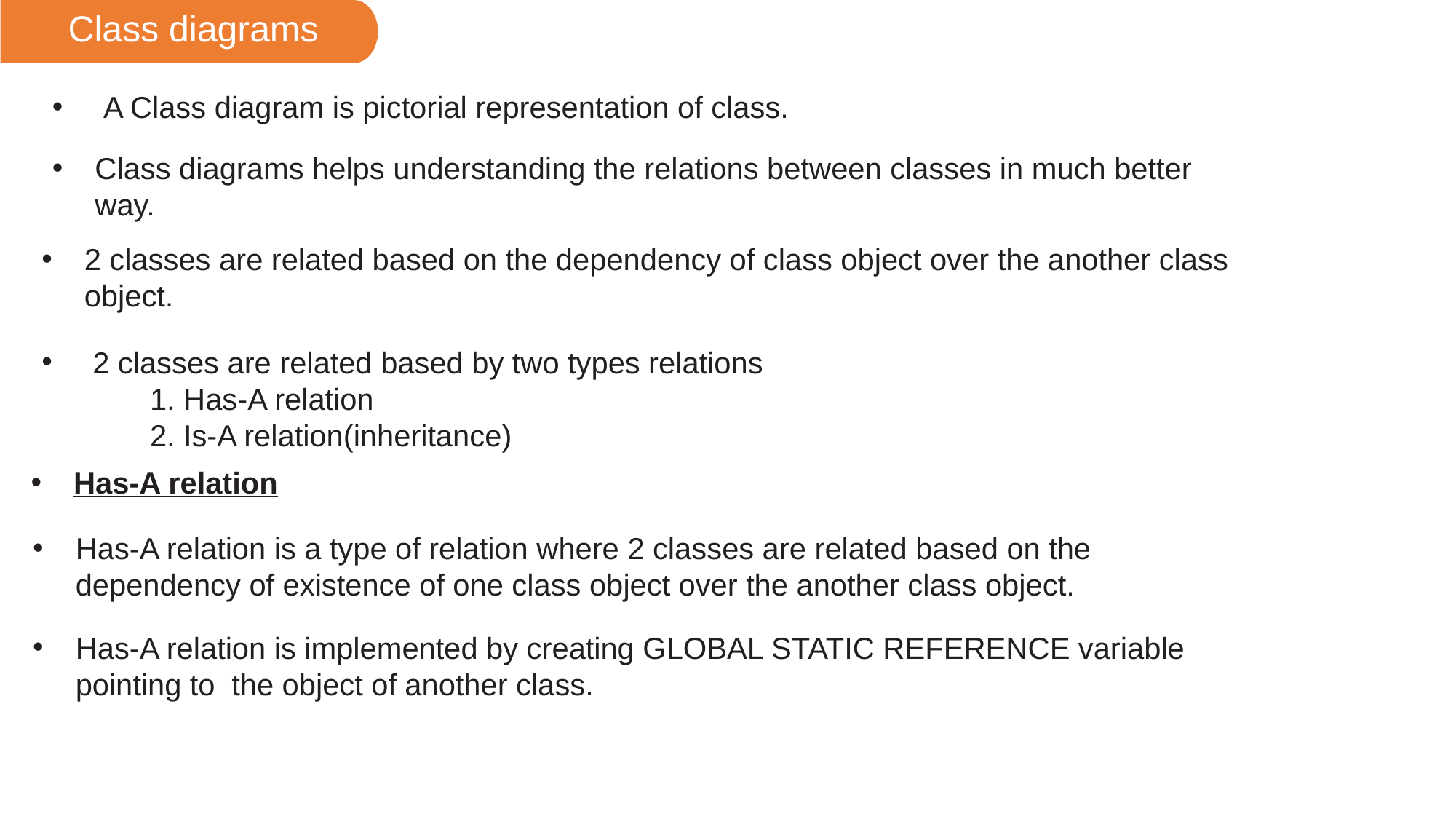

Class diagrams
 A Class diagram is pictorial representation of class.
Class diagrams helps understanding the relations between classes in much better way.

2 classes are related based on the dependency of class object over the another class object.
 2 classes are related based by two types relations
             1. Has-A relation
             2. Is-A relation(inheritance)

Has-A relation
Has-A relation is a type of relation where 2 classes are related based on the dependency of existence of one class object over the another class object.
Has-A relation is implemented by creating GLOBAL STATIC REFERENCE variable pointing to  the object of another class.